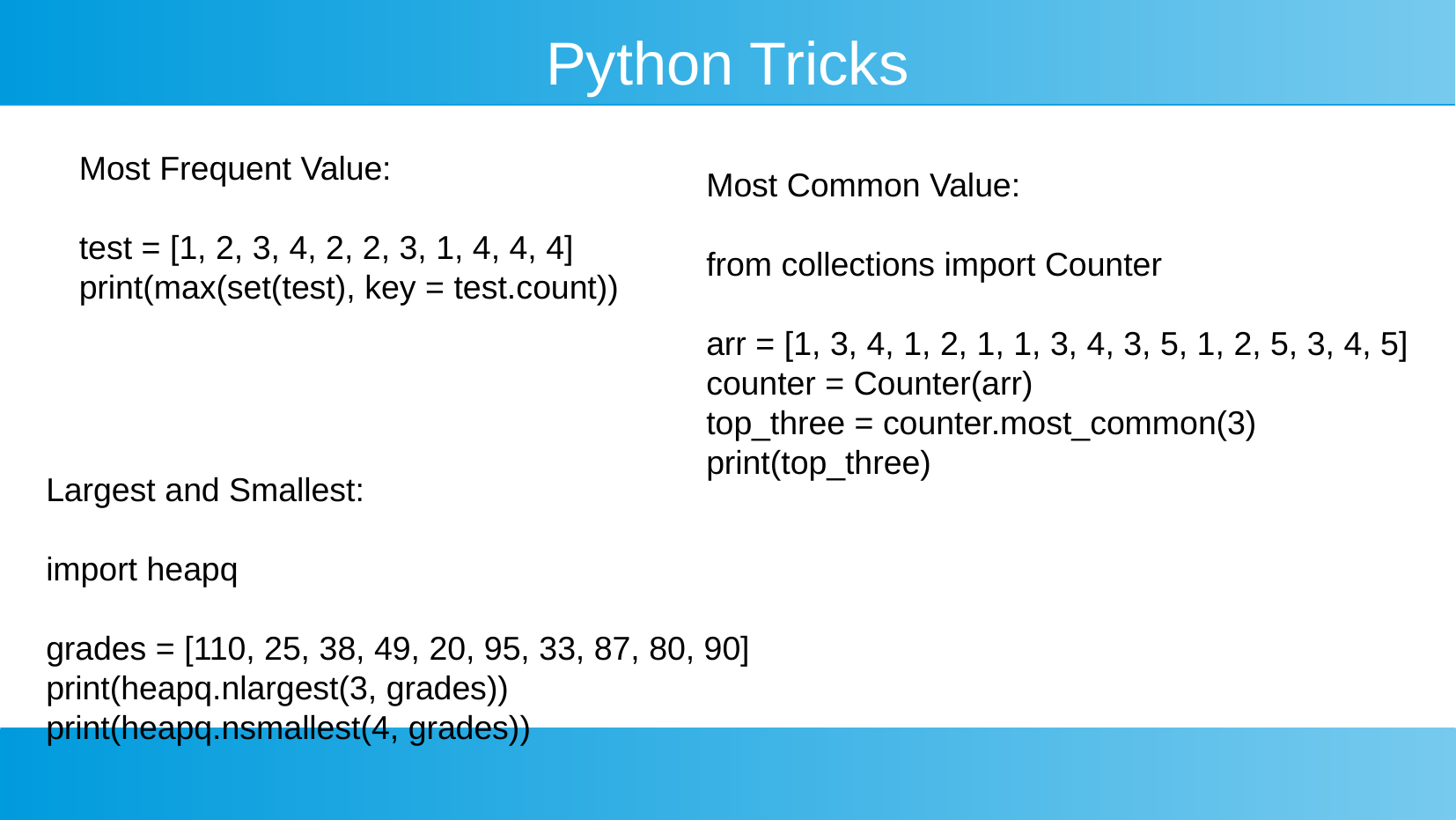

Python Tricks
Most Frequent Value:

test = [1, 2, 3, 4, 2, 2, 3, 1, 4, 4, 4]
print(max(set(test), key = test.count))
Most Common Value:

from collections import Counter

arr = [1, 3, 4, 1, 2, 1, 1, 3, 4, 3, 5, 1, 2, 5, 3, 4, 5]
counter = Counter(arr)
top_three = counter.most_common(3)
print(top_three)
Largest and Smallest:

import heapq

grades = [110, 25, 38, 49, 20, 95, 33, 87, 80, 90]
print(heapq.nlargest(3, grades))
print(heapq.nsmallest(4, grades))